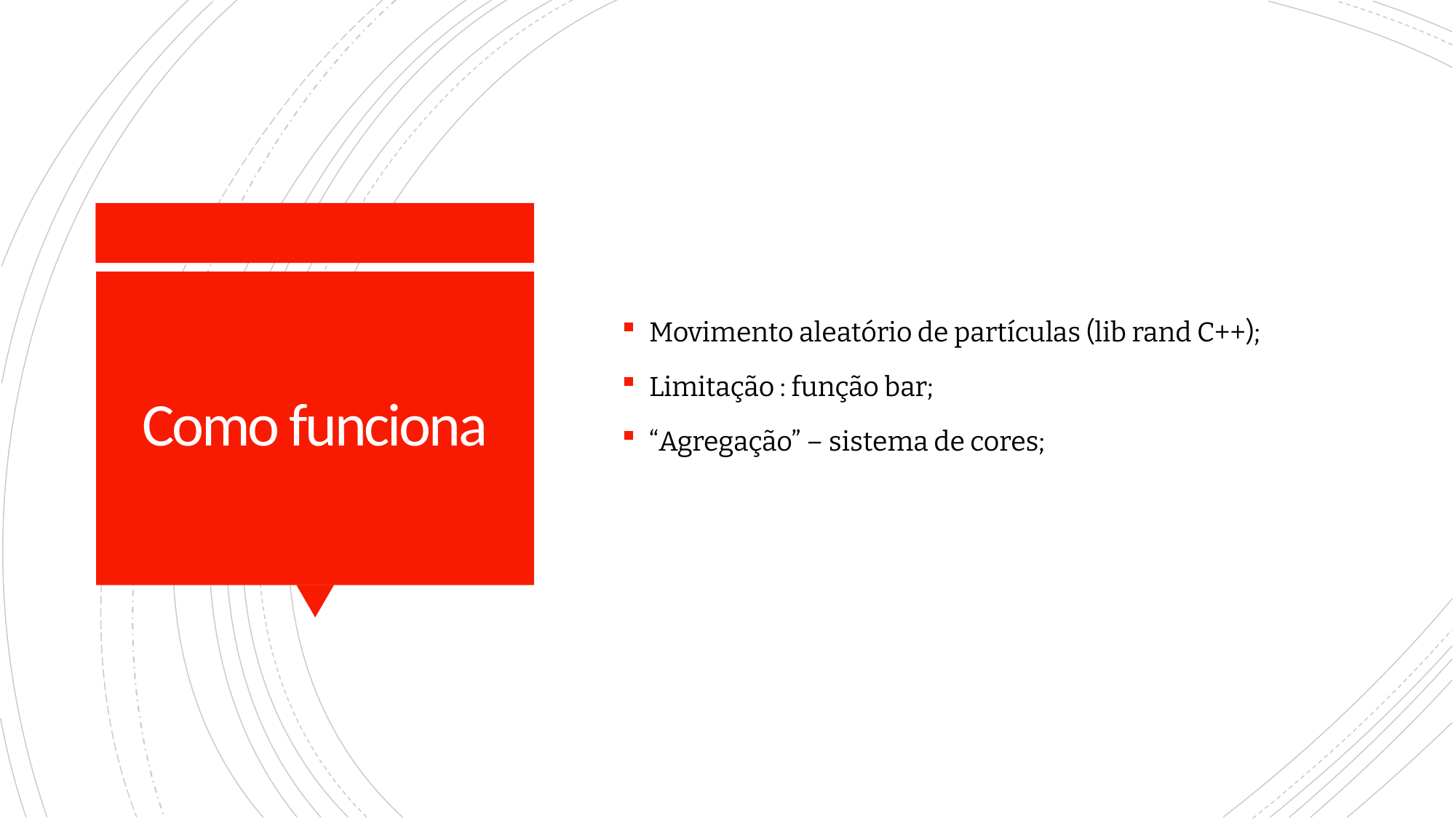

Movimento aleatório de partículas (lib rand C++);
Limitação : função bar;
“Agregação” – sistema de cores;

# Como funciona